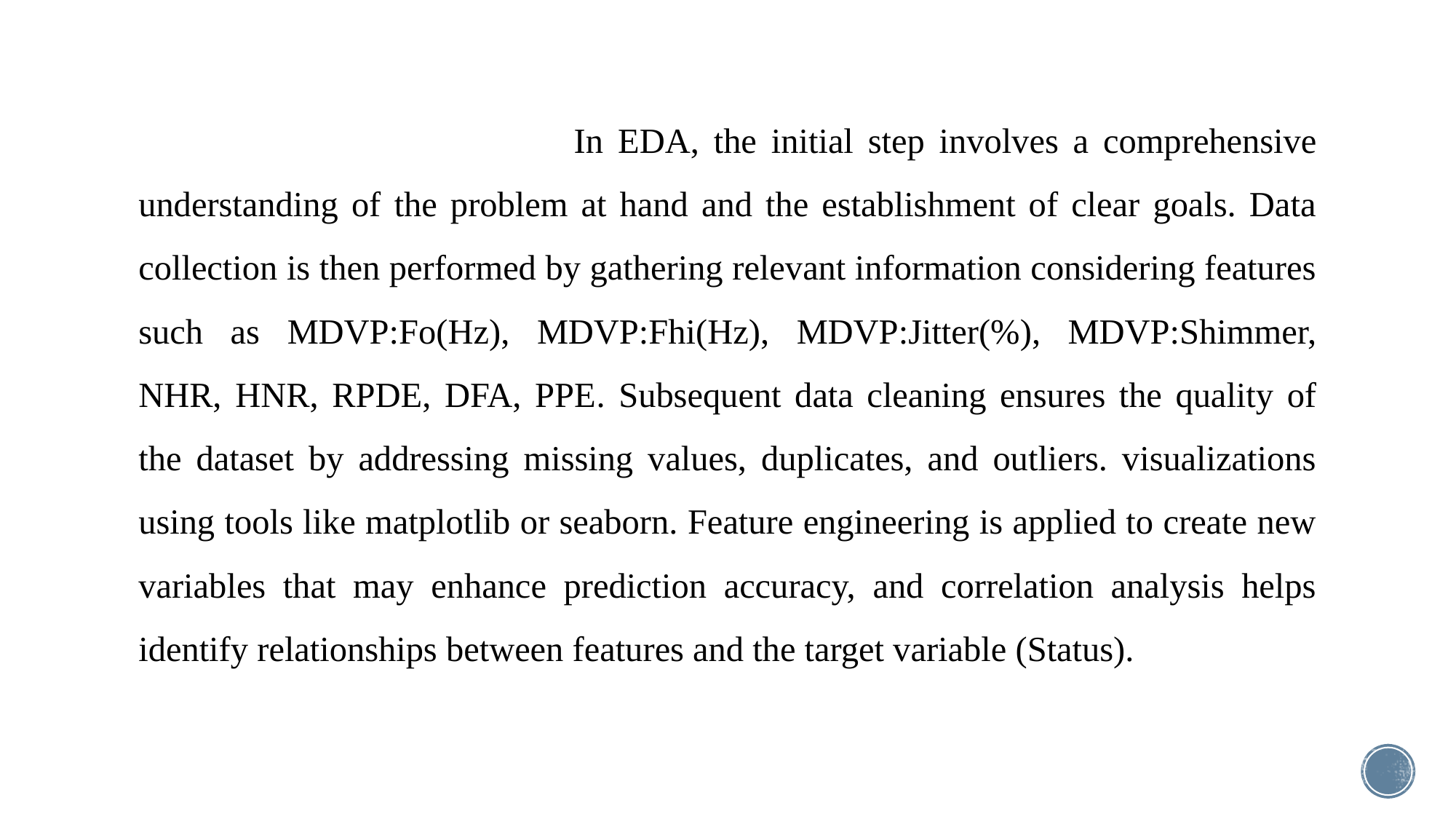

In EDA, the initial step involves a comprehensive understanding of the problem at hand and the establishment of clear goals. Data collection is then performed by gathering relevant information considering features such as MDVP:Fo(Hz), MDVP:Fhi(Hz), MDVP:Jitter(%), MDVP:Shimmer, NHR, HNR, RPDE, DFA, PPE. Subsequent data cleaning ensures the quality of the dataset by addressing missing values, duplicates, and outliers. visualizations using tools like matplotlib or seaborn. Feature engineering is applied to create new variables that may enhance prediction accuracy, and correlation analysis helps identify relationships between features and the target variable (Status).